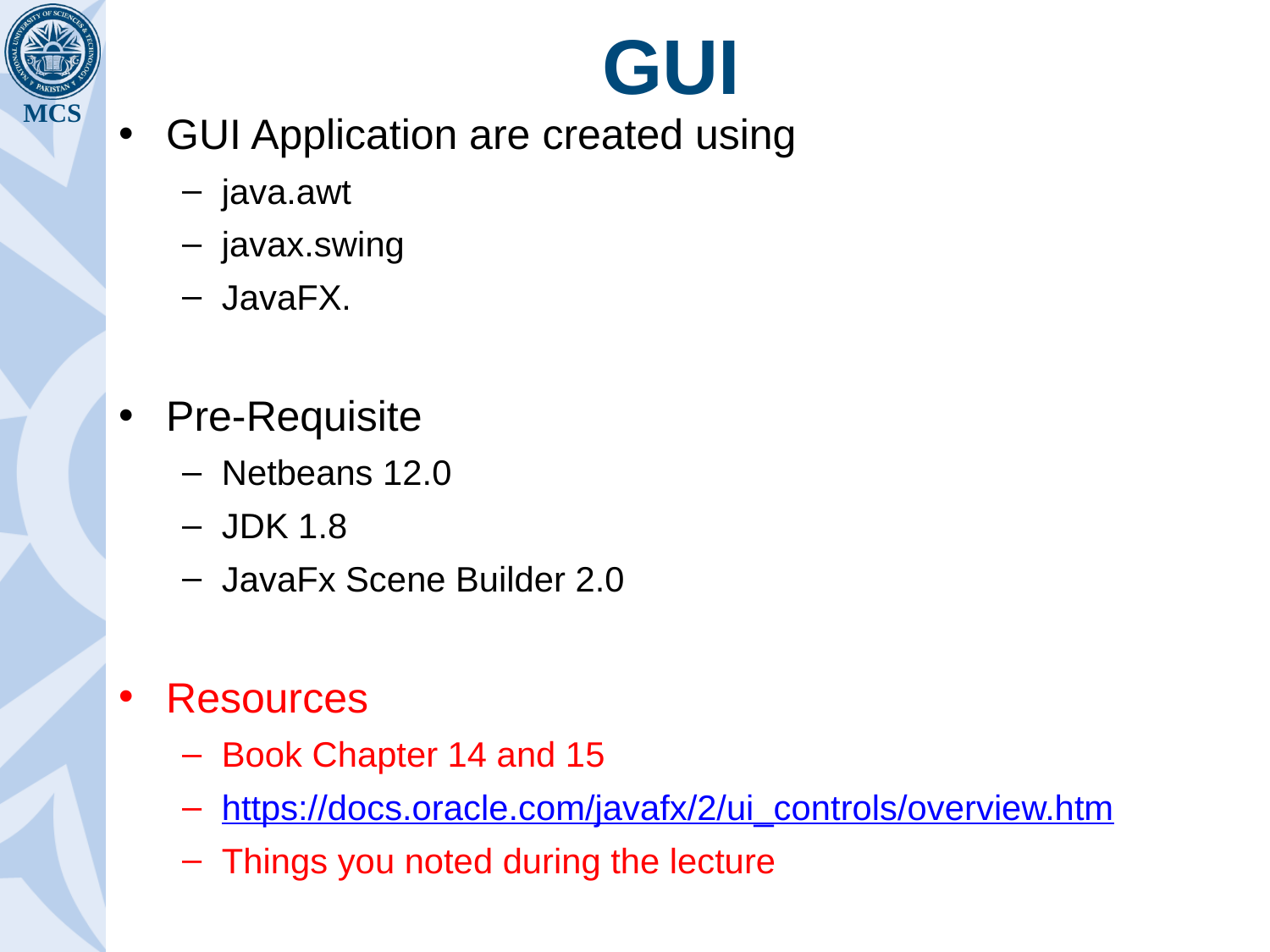

# GUI
GUI Application are created using
java.awt
javax.swing
JavaFX.

Pre-Requisite
Netbeans 12.0
JDK 1.8
JavaFx Scene Builder 2.0

Resources
Book Chapter 14 and 15
https://docs.oracle.com/javafx/2/ui_controls/overview.htm
Things you noted during the lecture